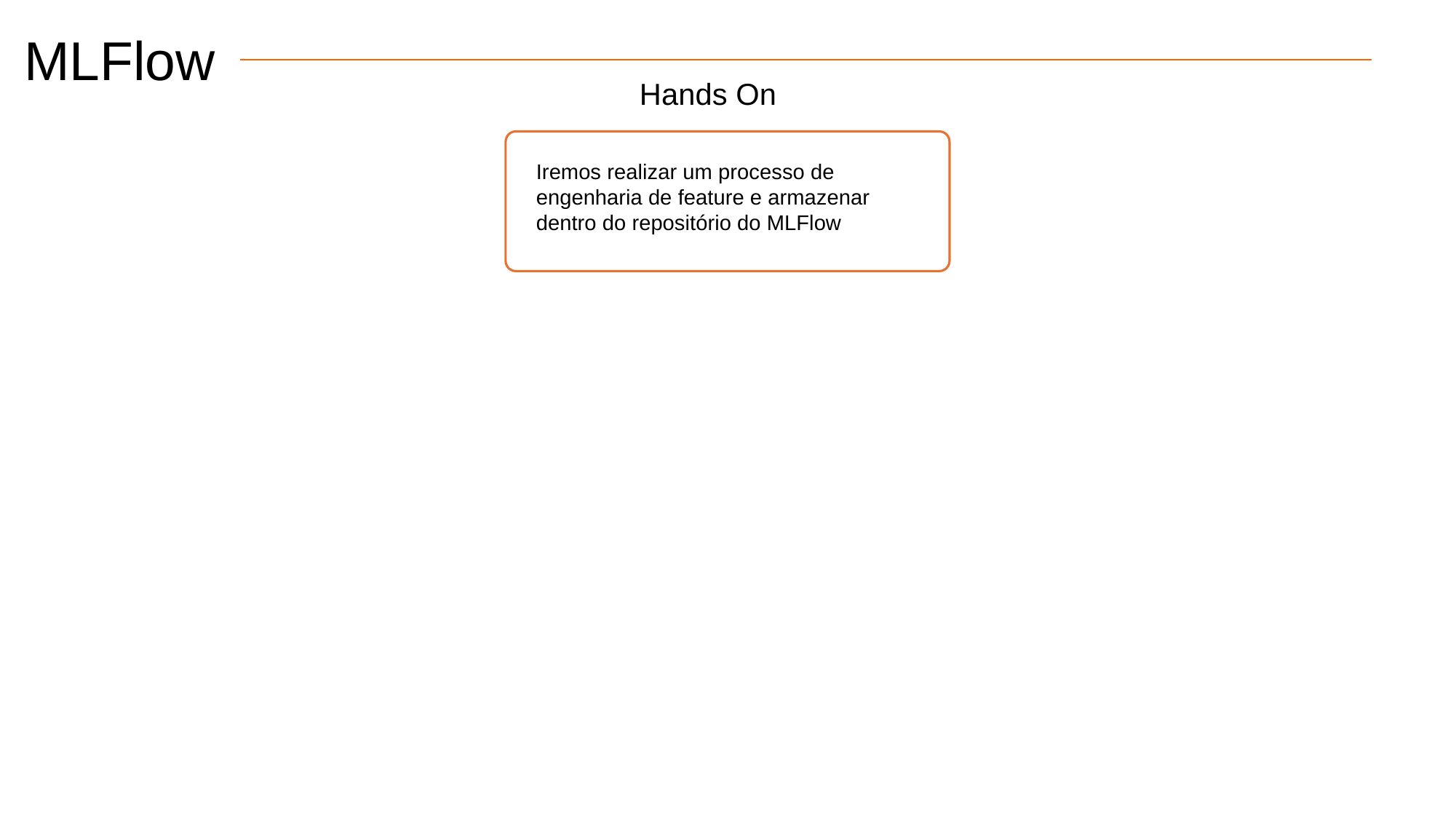

MLFlow
Hands On

Iremos realizar um processo de engenharia de feature e armazenar dentro do repositório do MLFlow